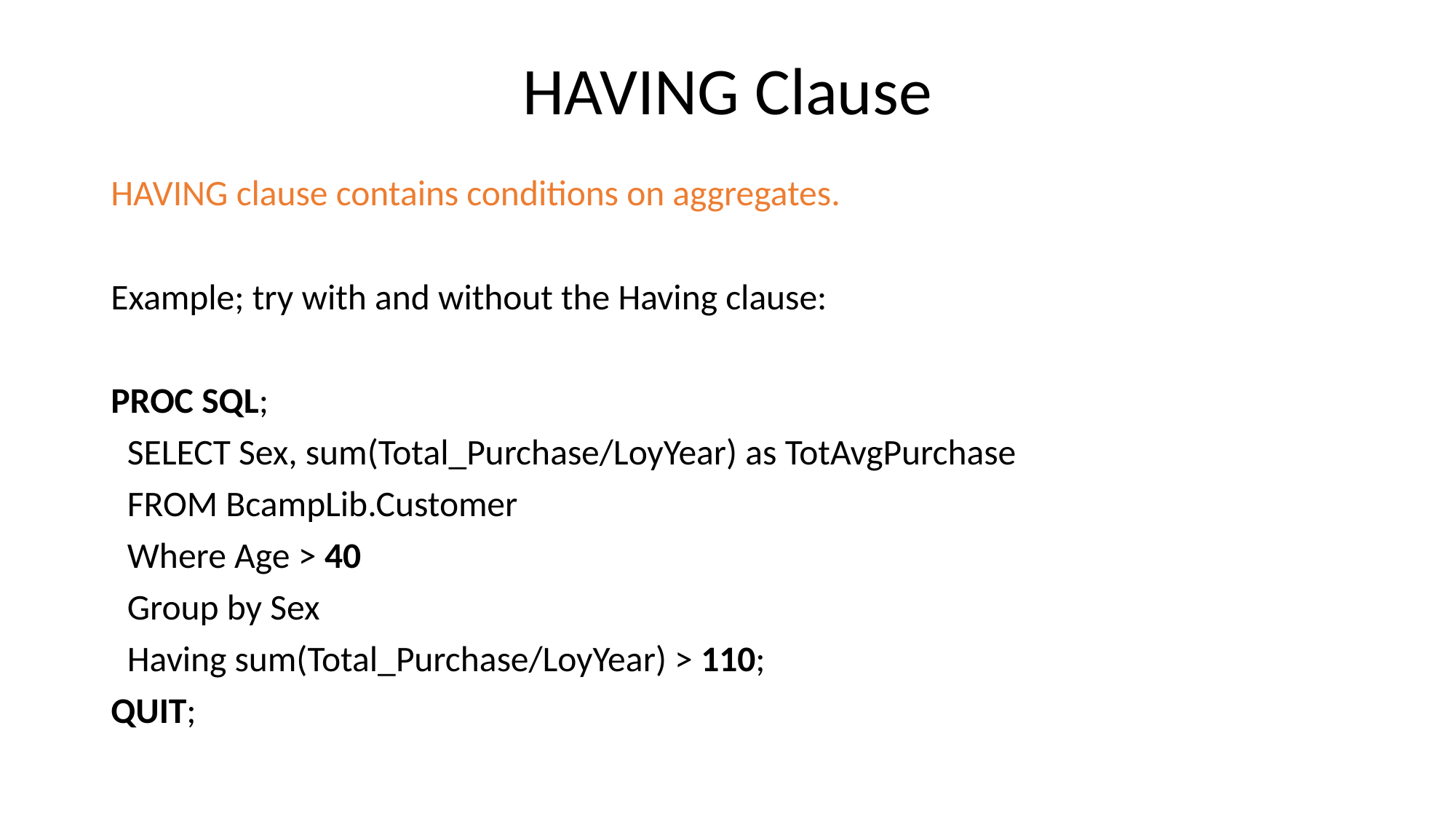

# HAVING Clause
HAVING clause contains conditions on aggregates.

Example; try with and without the Having clause:

PROC SQL;
  SELECT Sex, sum(Total_Purchase/LoyYear) as TotAvgPurchase
  FROM BcampLib.Customer
  Where Age > 40
  Group by Sex
  Having sum(Total_Purchase/LoyYear) > 110;
QUIT;